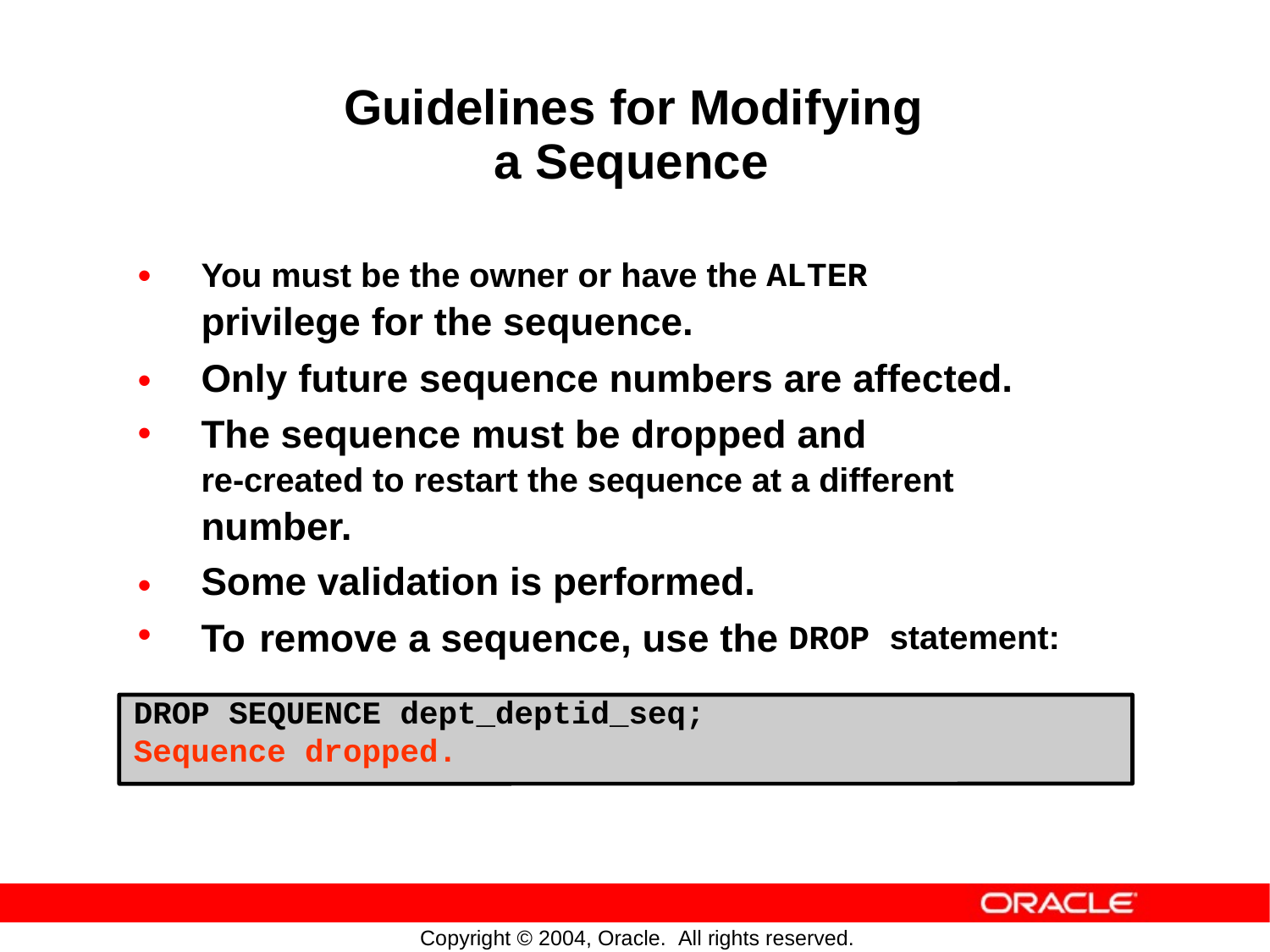

Guidelines for Modifying
a Sequence
•
You must be the owner or have the ALTER
privilege for the sequence.
Only future sequence numbers are affected.
The sequence must be dropped and
re-created to restart the sequence at a different
number.
Some validation is performed.
•
•
•
•
To
remove
a sequence, use the
DROP statement:

DROP SEQUENCE dept_deptid_seq;
Sequence dropped.

Copyright © 2004, Oracle.  All rights reserved.